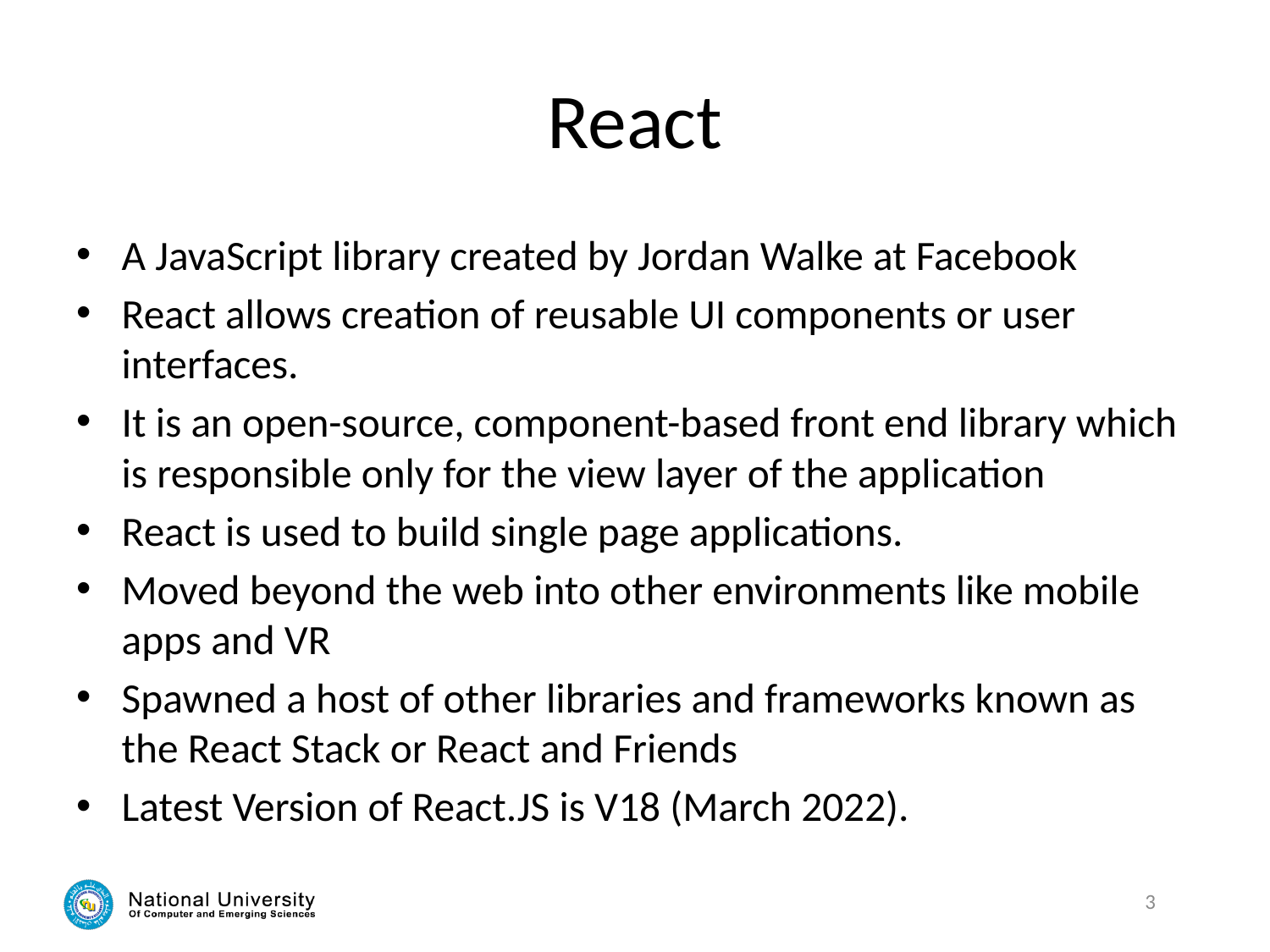

# React
A JavaScript library created by Jordan Walke at Facebook
React allows creation of reusable UI components or user interfaces.
It is an open-source, component-based front end library which is responsible only for the view layer of the application
React is used to build single page applications.
Moved beyond the web into other environments like mobile apps and VR
Spawned a host of other libraries and frameworks known as the React Stack or React and Friends
Latest Version of React.JS is V18 (March 2022).
3